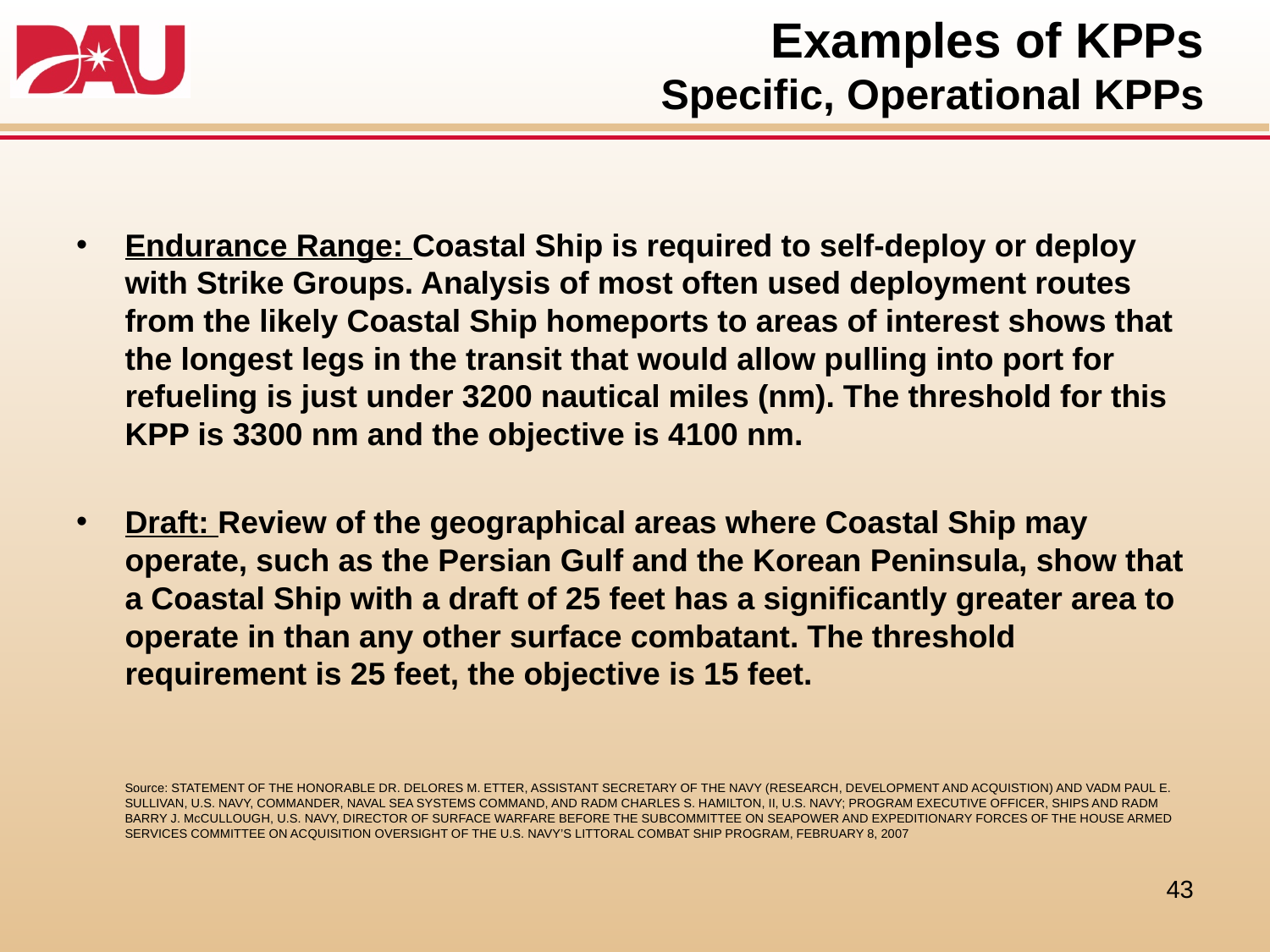

# Examples of KPPs Specific, Operational KPPs

Endurance Range: Coastal Ship is required to self-deploy or deploy with Strike Groups. Analysis of most often used deployment routes from the likely Coastal Ship homeports to areas of interest shows that the longest legs in the transit that would allow pulling into port for refueling is just under 3200 nautical miles (nm). The threshold for this KPP is 3300 nm and the objective is 4100 nm.

Draft: Review of the geographical areas where Coastal Ship may operate, such as the Persian Gulf and the Korean Peninsula, show that a Coastal Ship with a draft of 25 feet has a significantly greater area to operate in than any other surface combatant. The threshold requirement is 25 feet, the objective is 15 feet.

	Source: STATEMENT OF THE HONORABLE DR. DELORES M. ETTER, ASSISTANT SECRETARY OF THE NAVY (RESEARCH, DEVELOPMENT AND ACQUISTION) AND VADM PAUL E. SULLIVAN, U.S. NAVY, COMMANDER, NAVAL SEA SYSTEMS COMMAND, AND RADM CHARLES S. HAMILTON, II, U.S. NAVY; PROGRAM EXECUTIVE OFFICER, SHIPS AND RADM BARRY J. McCULLOUGH, U.S. NAVY, DIRECTOR OF SURFACE WARFARE BEFORE THE SUBCOMMITTEE ON SEAPOWER AND EXPEDITIONARY FORCES OF THE HOUSE ARMED SERVICES COMMITTEE ON ACQUISITION OVERSIGHT OF THE U.S. NAVY’S LITTORAL COMBAT SHIP PROGRAM, FEBRUARY 8, 2007

43